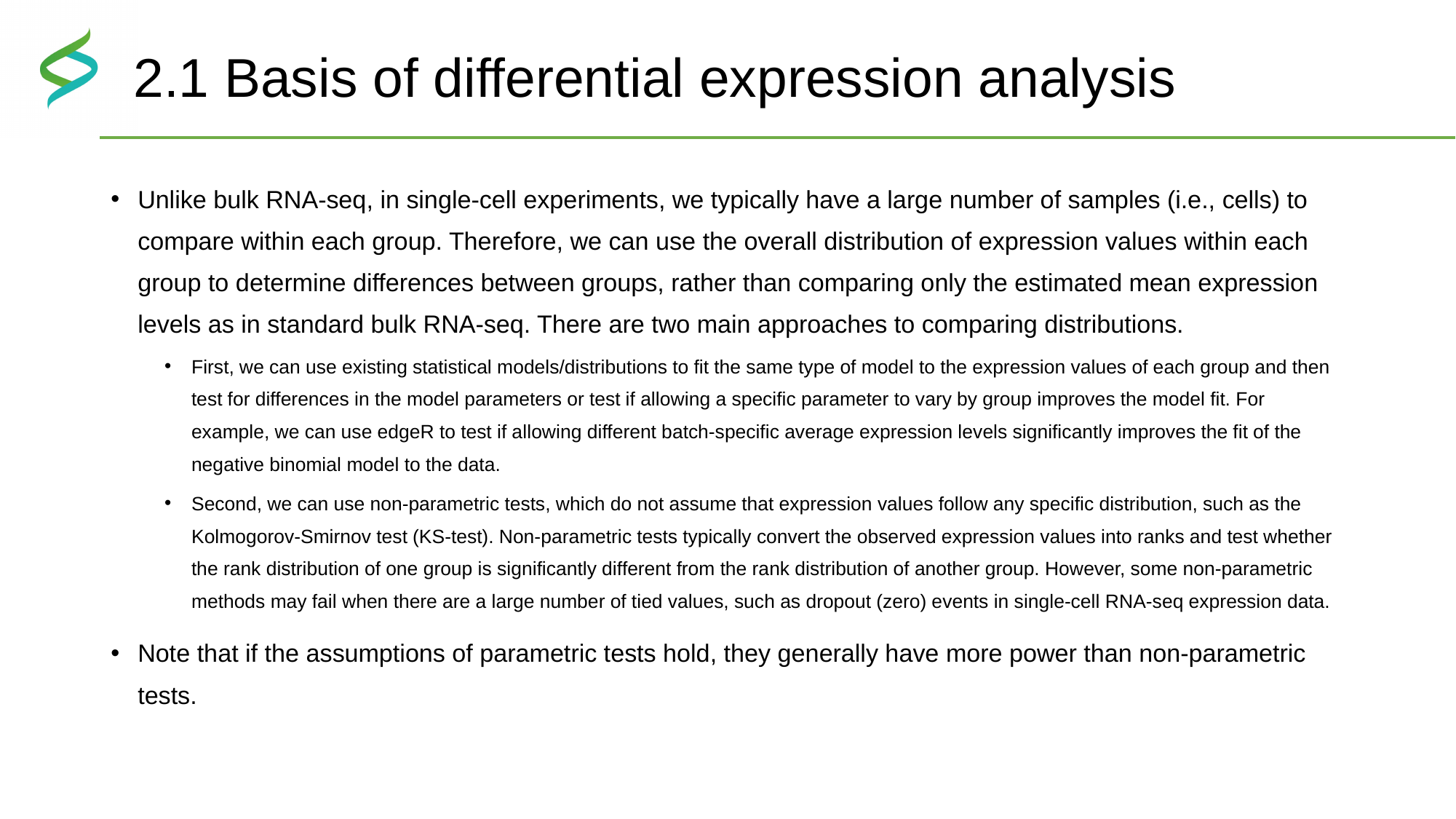

# 2.1 Basis of differential expression analysis
Unlike bulk RNA-seq, in single-cell experiments, we typically have a large number of samples (i.e., cells) to compare within each group. Therefore, we can use the overall distribution of expression values within each group to determine differences between groups, rather than comparing only the estimated mean expression levels as in standard bulk RNA-seq. There are two main approaches to comparing distributions.
First, we can use existing statistical models/distributions to fit the same type of model to the expression values of each group and then test for differences in the model parameters or test if allowing a specific parameter to vary by group improves the model fit. For example, we can use edgeR to test if allowing different batch-specific average expression levels significantly improves the fit of the negative binomial model to the data.
Second, we can use non-parametric tests, which do not assume that expression values follow any specific distribution, such as the Kolmogorov-Smirnov test (KS-test). Non-parametric tests typically convert the observed expression values into ranks and test whether the rank distribution of one group is significantly different from the rank distribution of another group. However, some non-parametric methods may fail when there are a large number of tied values, such as dropout (zero) events in single-cell RNA-seq expression data.
Note that if the assumptions of parametric tests hold, they generally have more power than non-parametric tests.